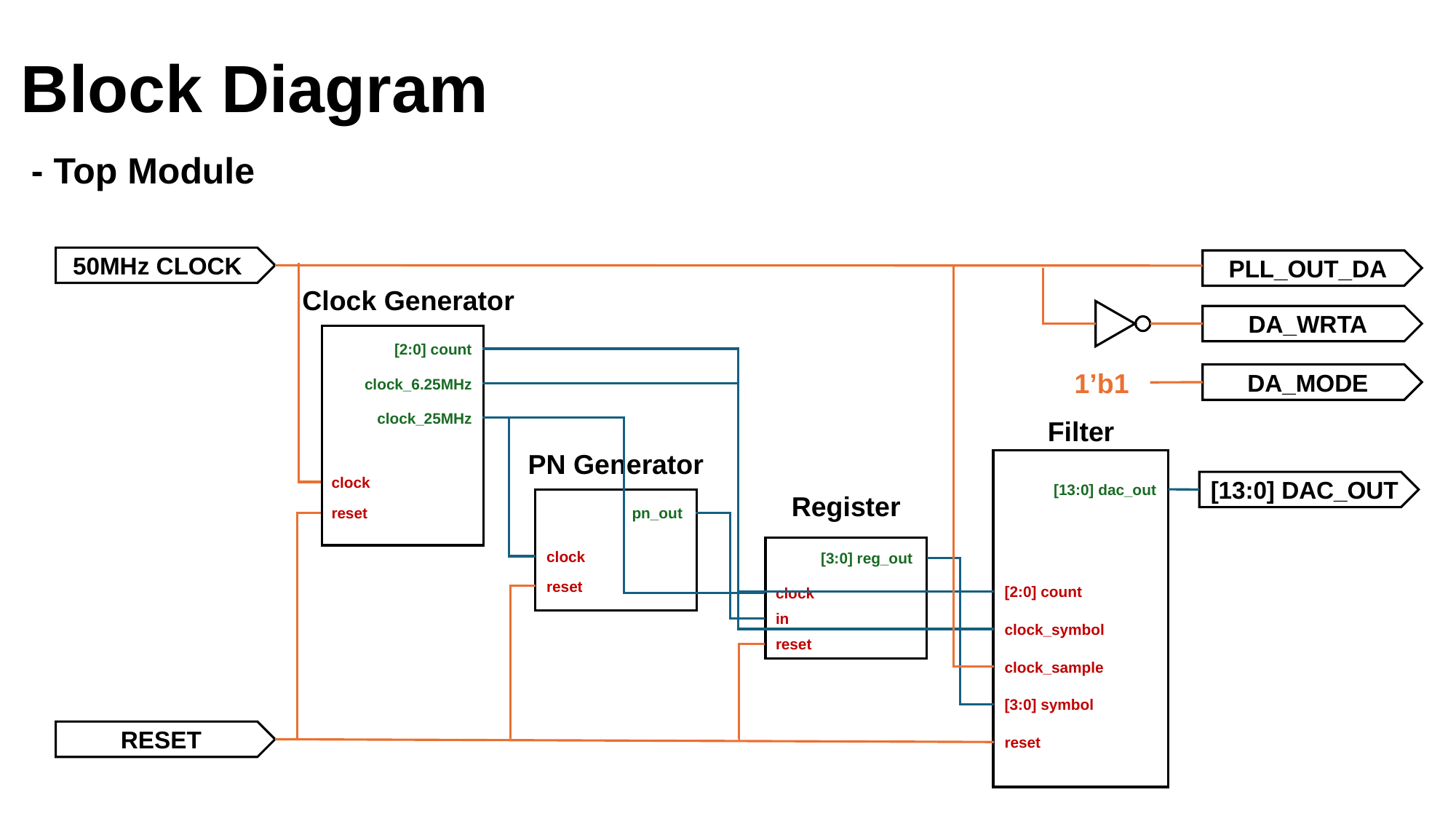

# Block Diagram
 - Top Module
50MHz CLOCK
PLL_OUT_DA
Clock Generator

DA_WRTA

[2:0] count
1’b1
DA_MODE
clock_6.25MHz
clock_25MHz
Filter
PN Generator

clock
[13:0] DAC_OUT
[13:0] dac_out
Register

pn_out
reset

clock
[3:0] reg_out
reset
[2:0] count
clock
in
clock_symbol
reset
clock_sample
[3:0] symbol
RESET
reset